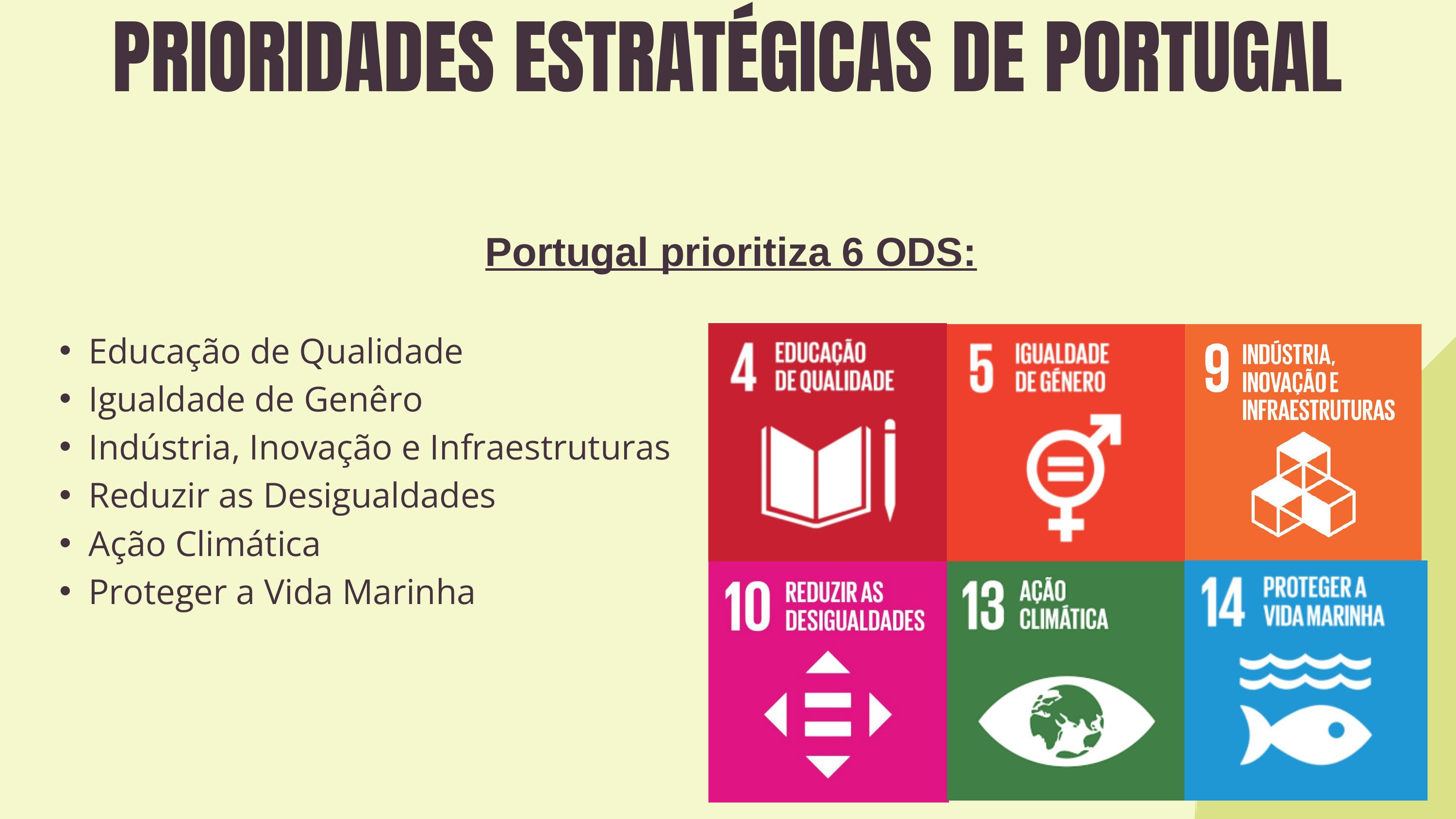

PRIORIDADES ESTRATÉGICAS DE PORTUGAL

Portugal prioritiza 6 ODS:

Educação de Qualidade
Igualdade de Genêro
Indústria, Inovação e Infraestruturas
Reduzir as Desigualdades
Ação Climática
Proteger a Vida Marinha